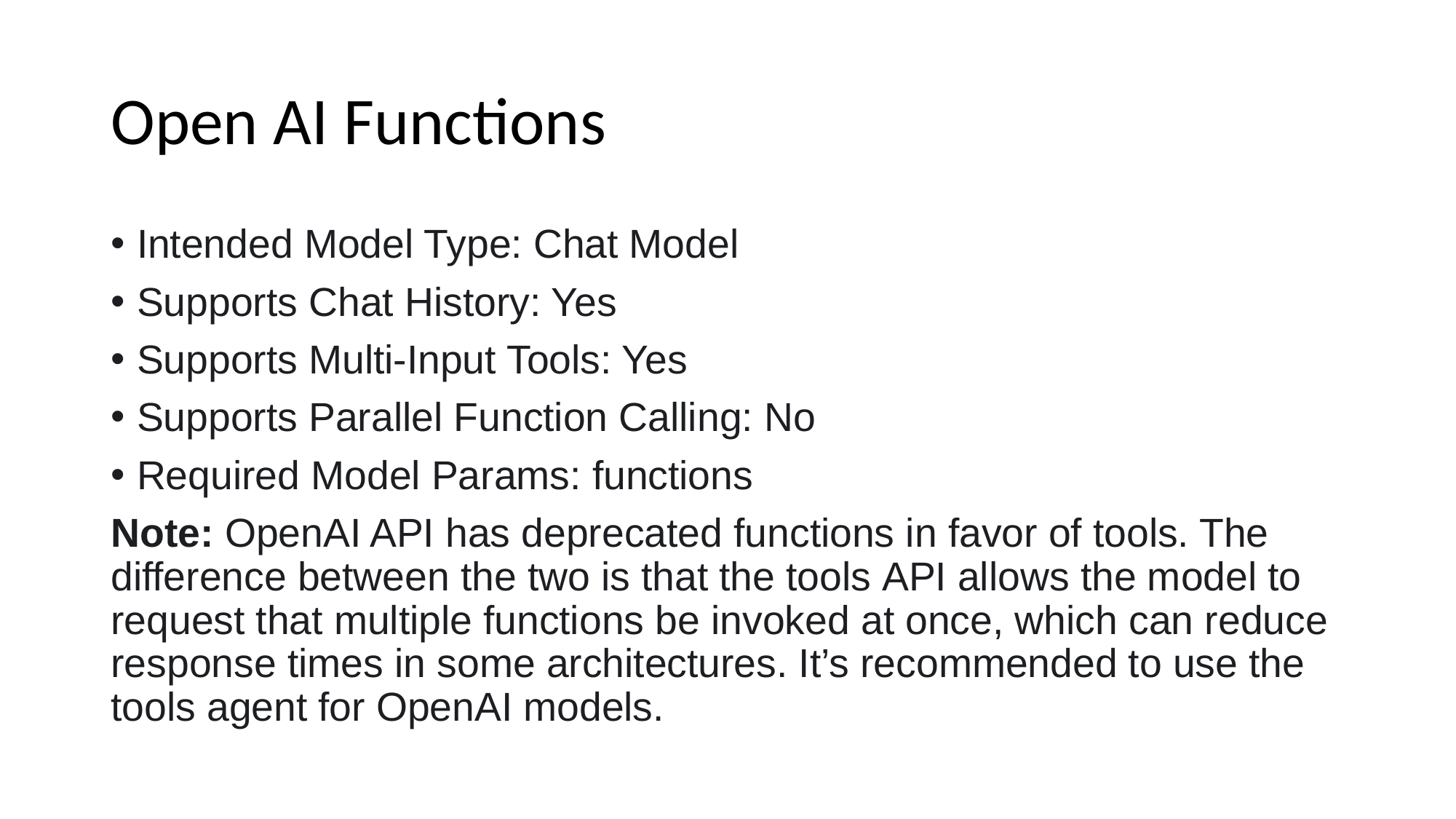

# Open AI Functions
Intended Model Type: Chat Model
Supports Chat History: Yes
Supports Multi-Input Tools: Yes
Supports Parallel Function Calling: No
Required Model Params: functions
Note: OpenAI API has deprecated functions in favor of tools. The difference between the two is that the tools API allows the model to request that multiple functions be invoked at once, which can reduce response times in some architectures. It’s recommended to use the tools agent for OpenAI models.